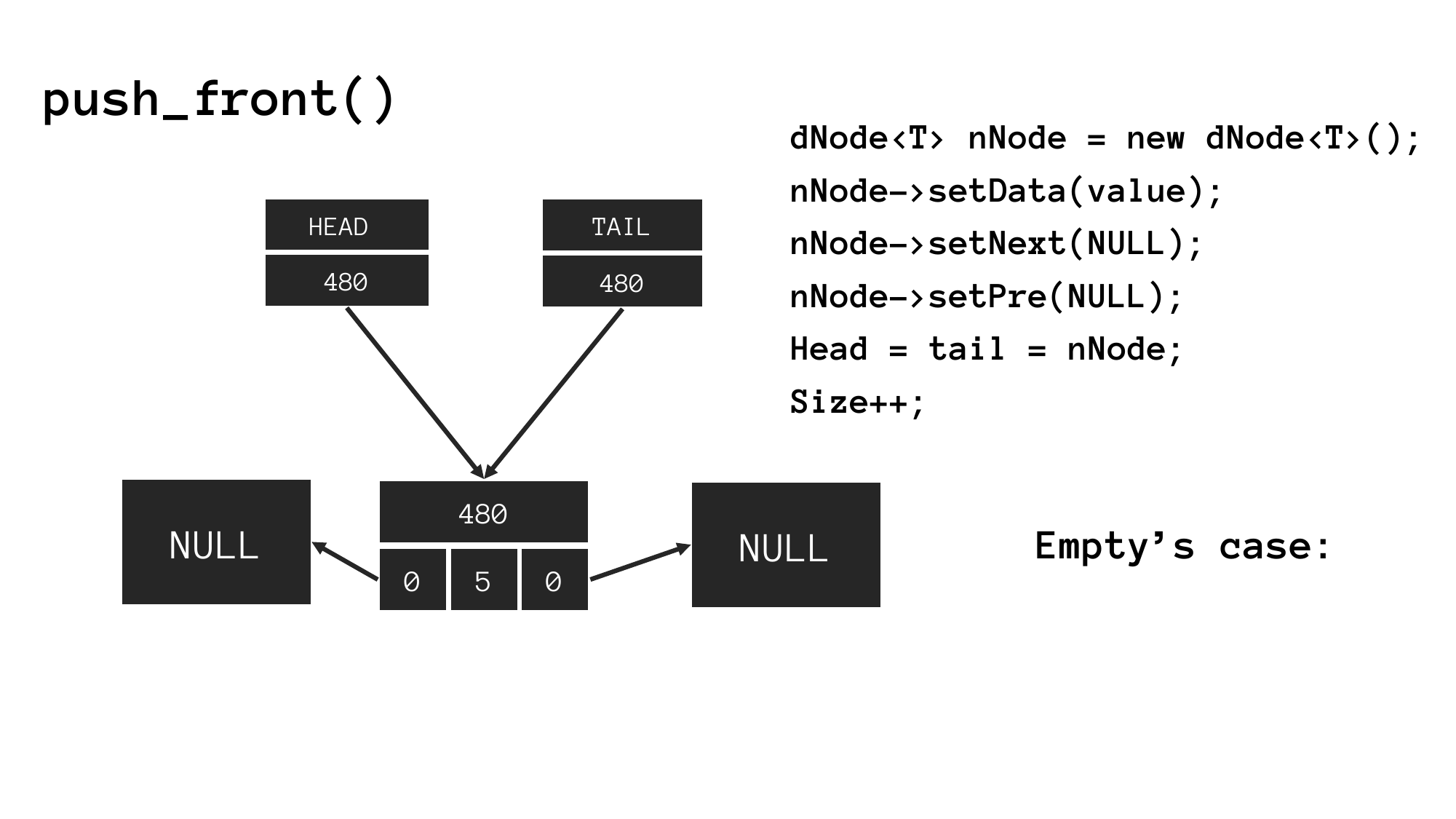

push_front()
dNode<T> nNode = new dNode<T>();
nNode->setData(value);
nNode->setNext(NULL);
nNode->setPre(NULL);
Head = tail = nNode;
Size++;

HEAD
480

TAIL
480
NULL

480
0
5
0
NULL
Empty’s case: